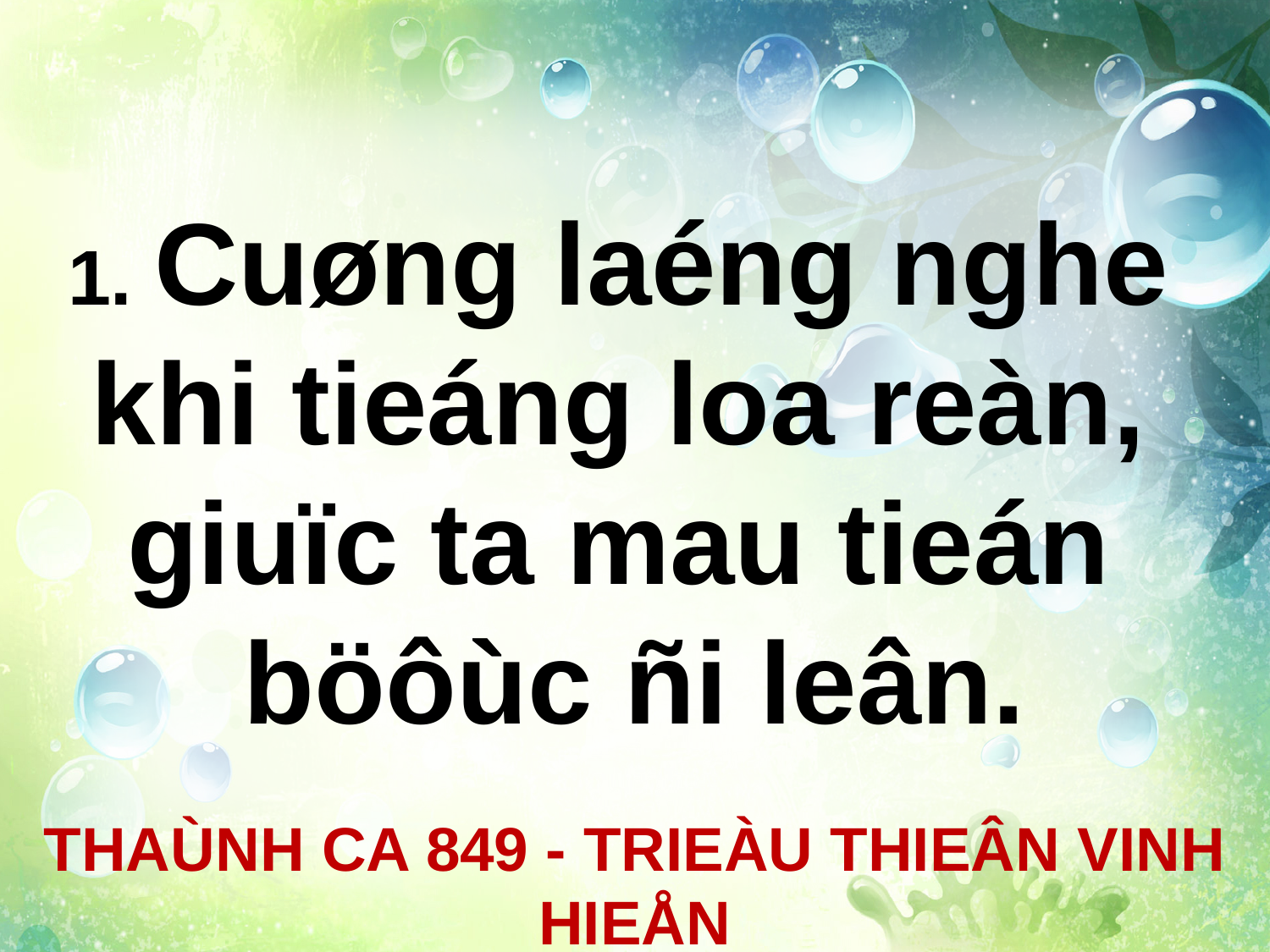

1. Cuøng laéng nghe
khi tieáng loa reàn,
giuïc ta mau tieán
böôùc ñi leân.
THAÙNH CA 849 - TRIEÀU THIEÂN VINH HIEÅN